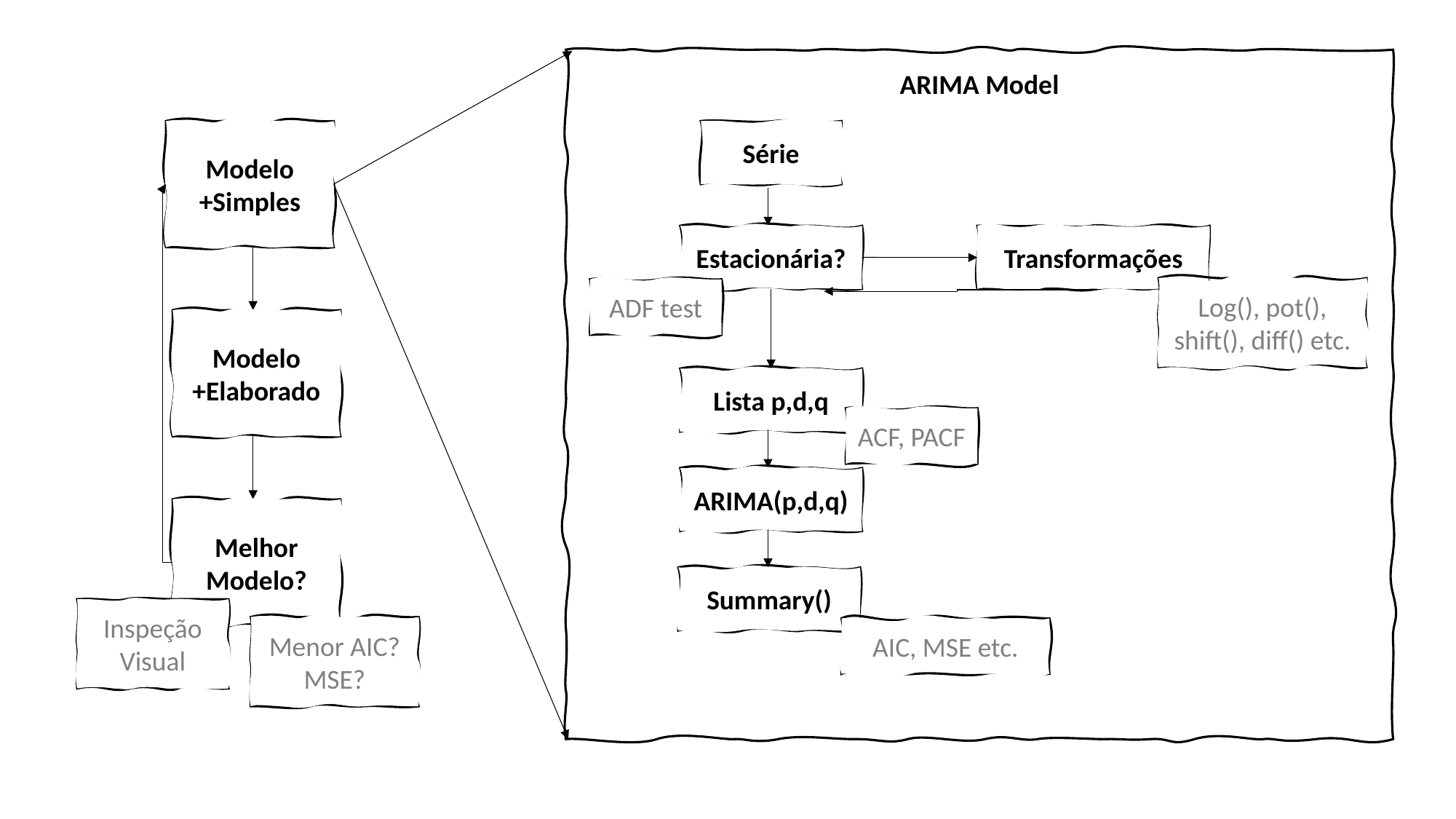

ARIMA Model

Modelo
+Simples
Série
Estacionária?
Transformações
Log(), pot(), shift(), diff() etc.
ADF test
Modelo
+Elaborado
Lista p,d,q
ACF, PACF
ARIMA(p,d,q)
Melhor
Modelo?
Summary()
Inspeção Visual
Menor AIC? MSE?
AIC, MSE etc.